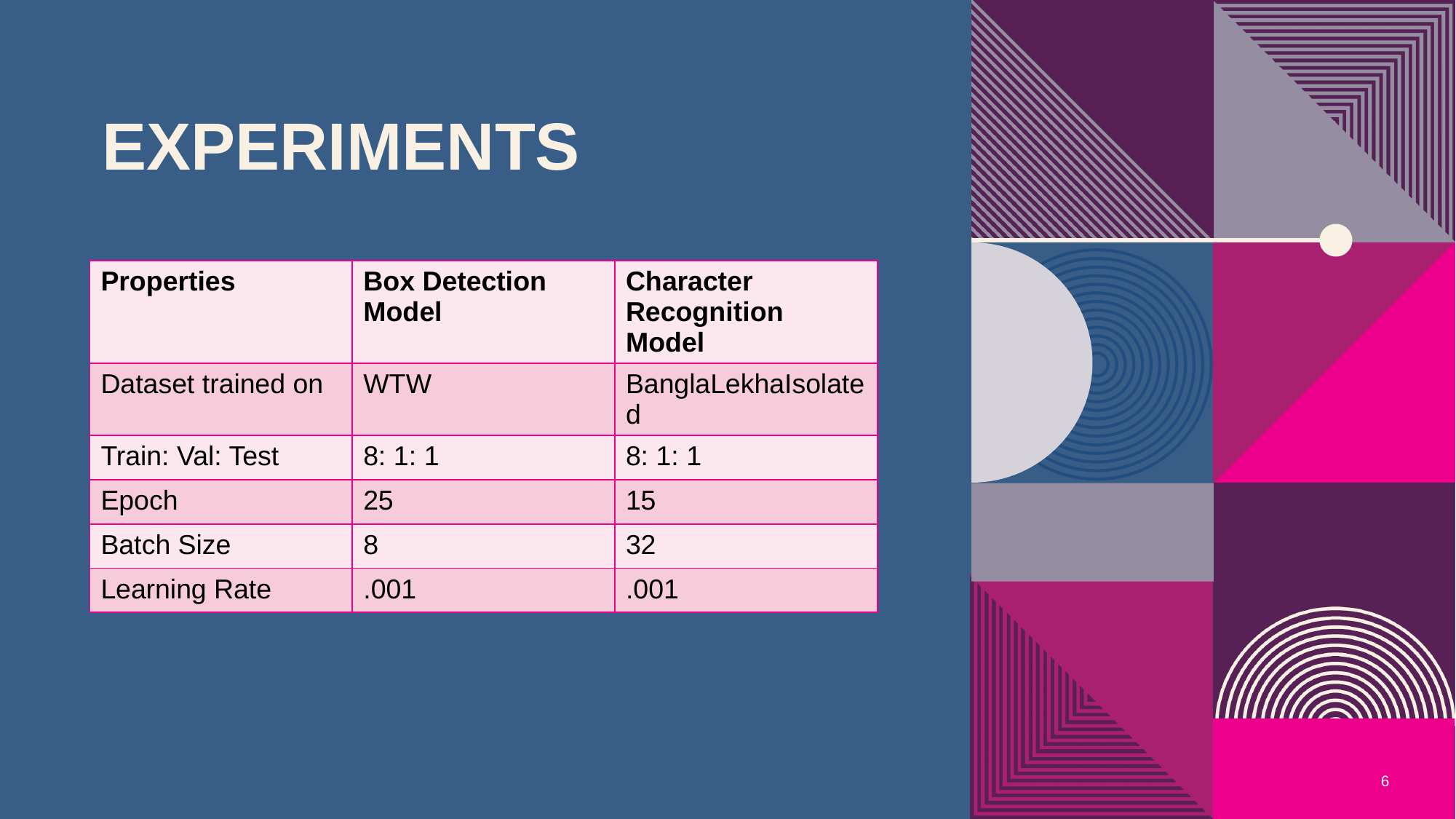

# Experiments
| Properties | Box Detection Model | Character Recognition Model |
| --- | --- | --- |
| Dataset trained on | WTW | BanglaLekhaIsolated |
| Train: Val: Test | 8: 1: 1 | 8: 1: 1 |
| Epoch | 25 | 15 |
| Batch Size | 8 | 32 |
| Learning Rate | .001 | .001 |
6